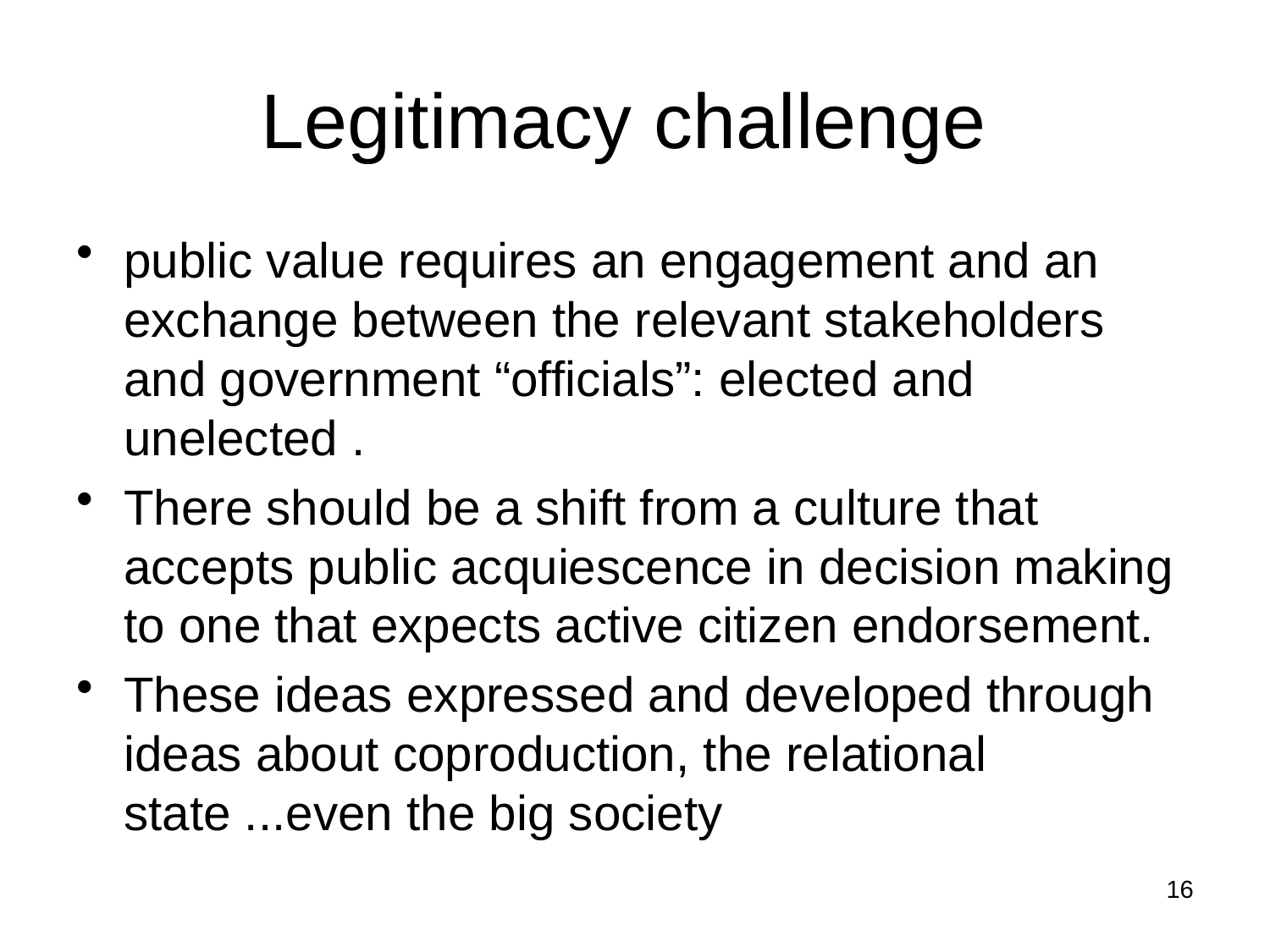

# Legitimacy challenge
public value requires an engagement and an exchange between the relevant stakeholders and government “officials”: elected and unelected .
There should be a shift from a culture that accepts public acquiescence in decision making to one that expects active citizen endorsement.
These ideas expressed and developed through ideas about coproduction, the relational state ...even the big society
16